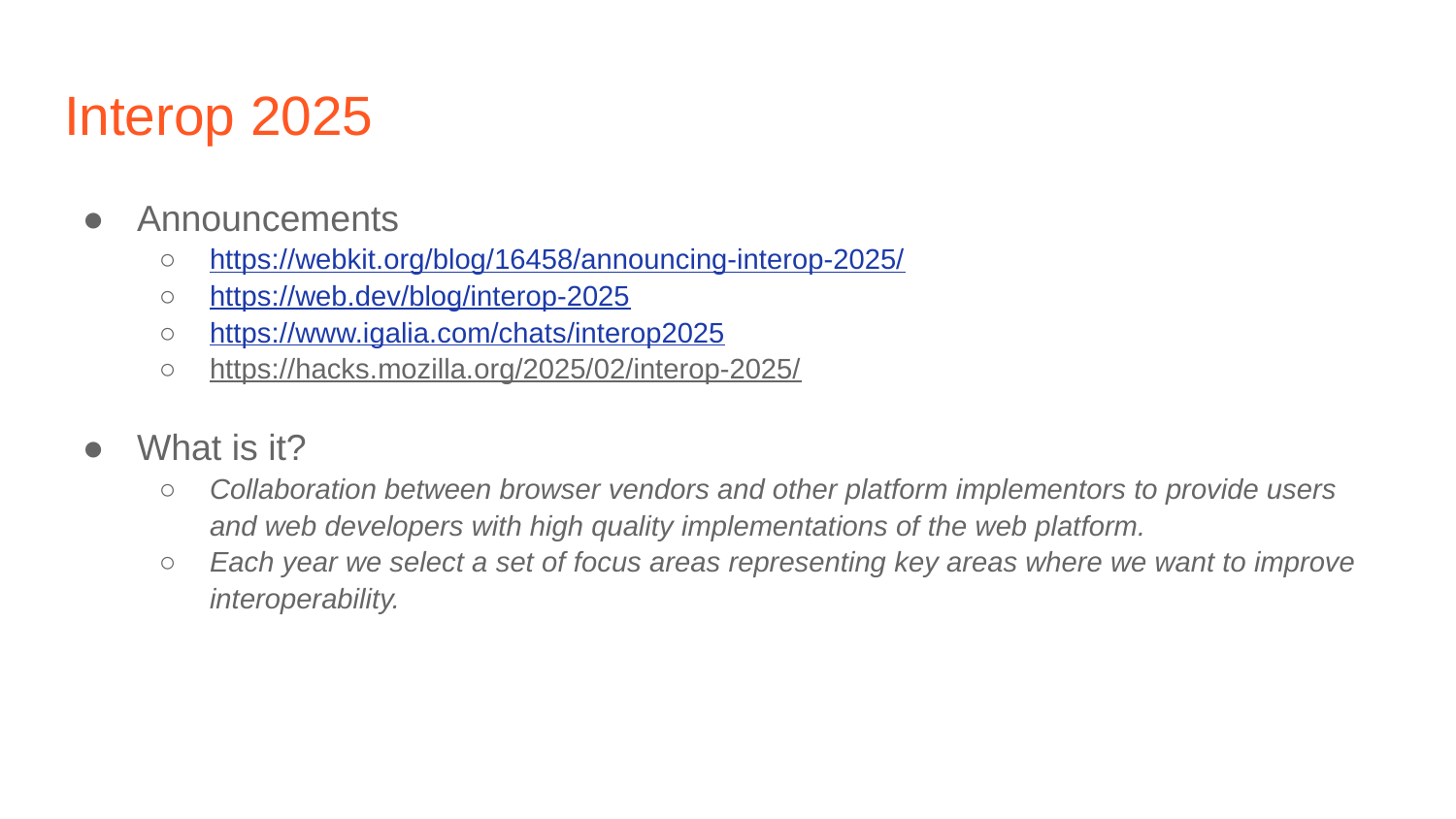

# Interop 2025
Announcements
https://webkit.org/blog/16458/announcing-interop-2025/
https://web.dev/blog/interop-2025
https://www.igalia.com/chats/interop2025
https://hacks.mozilla.org/2025/02/interop-2025/
What is it?
Collaboration between browser vendors and other platform implementors to provide users and web developers with high quality implementations of the web platform.
Each year we select a set of focus areas representing key areas where we want to improve interoperability.